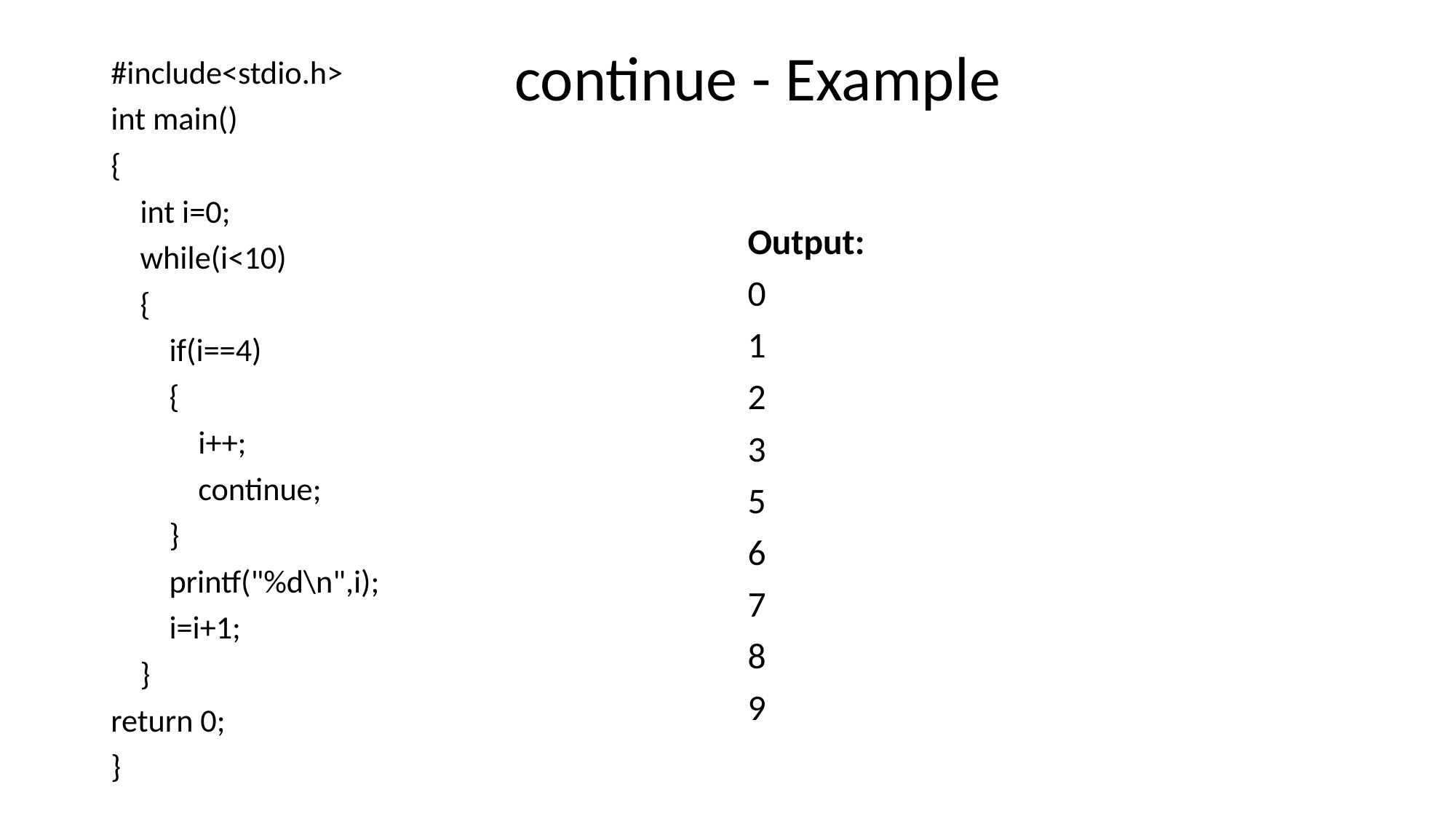

# continue - Example
#include<stdio.h>
int main()
{
    int i=0;
    while(i<10)
    {
        if(i==4)
        {
            i++;
            continue;
        }
        printf("%d\n",i);
        i=i+1;
    }
return 0;
}
Output:
0
1
2
3
5
6
7
8
9